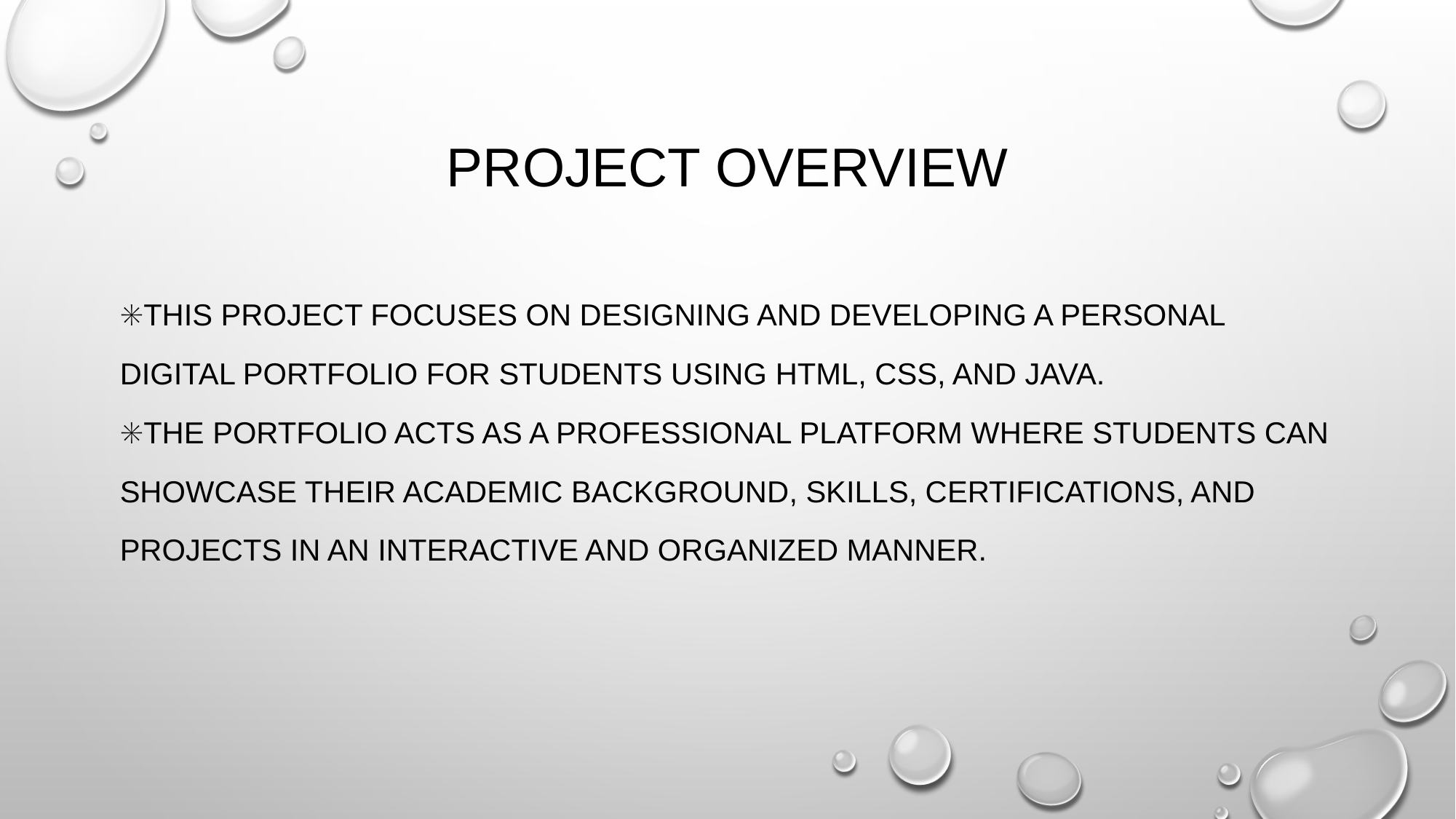

# PROJECT OVERVIEW
✳️This project focuses on designing and developing a personal
digital portfolio for students using HTML, CSS, and Java.
✳️The portfolio acts as a professional platform where students can
showcase their academic background, skills, certifications, and
projects in an interactive and organized manner.